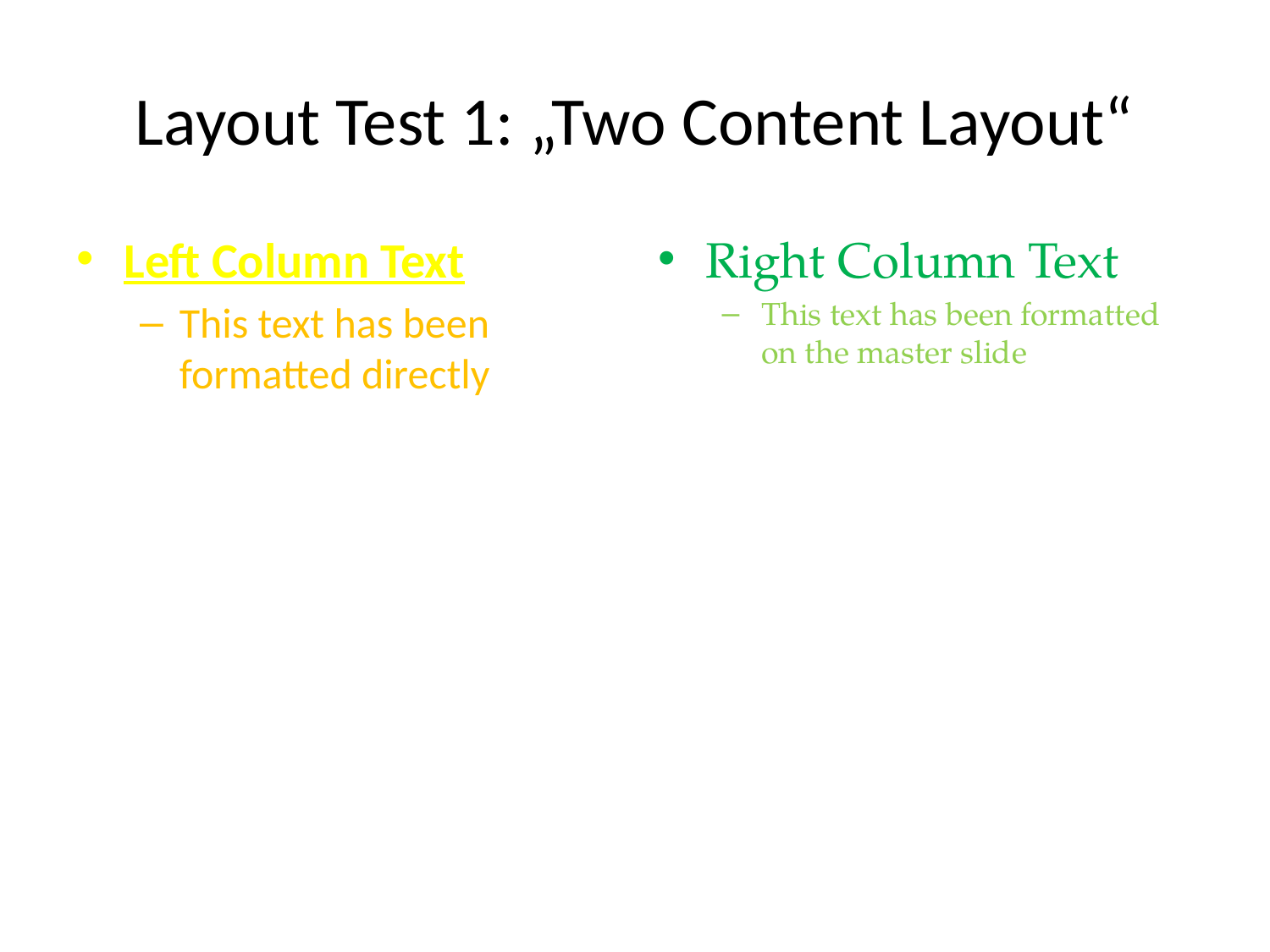

# Layout Test 1: „Two Content Layout“
Left Column Text
This text has been formatted directly
Right Column Text
This text has been formatted on the master slide